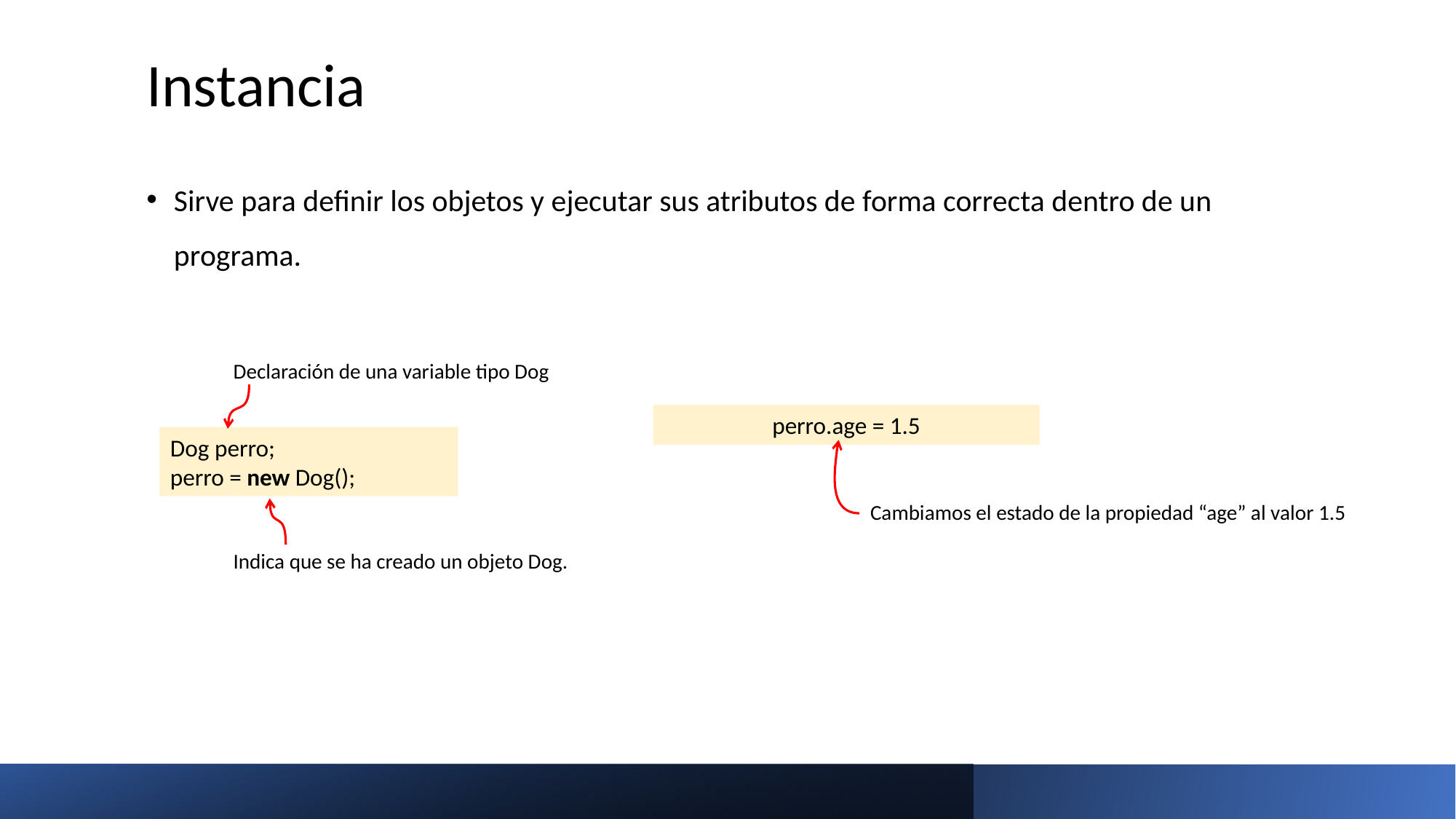

# Instancia
Sirve para definir los objetos y ejecutar sus atributos de forma correcta dentro de un programa.

Declaración de una variable tipo Dog
Dog perro;
perro = new Dog();
Indica que se ha creado un objeto Dog.
perro.age = 1.5
Cambiamos el estado de la propiedad “age” al valor 1.5